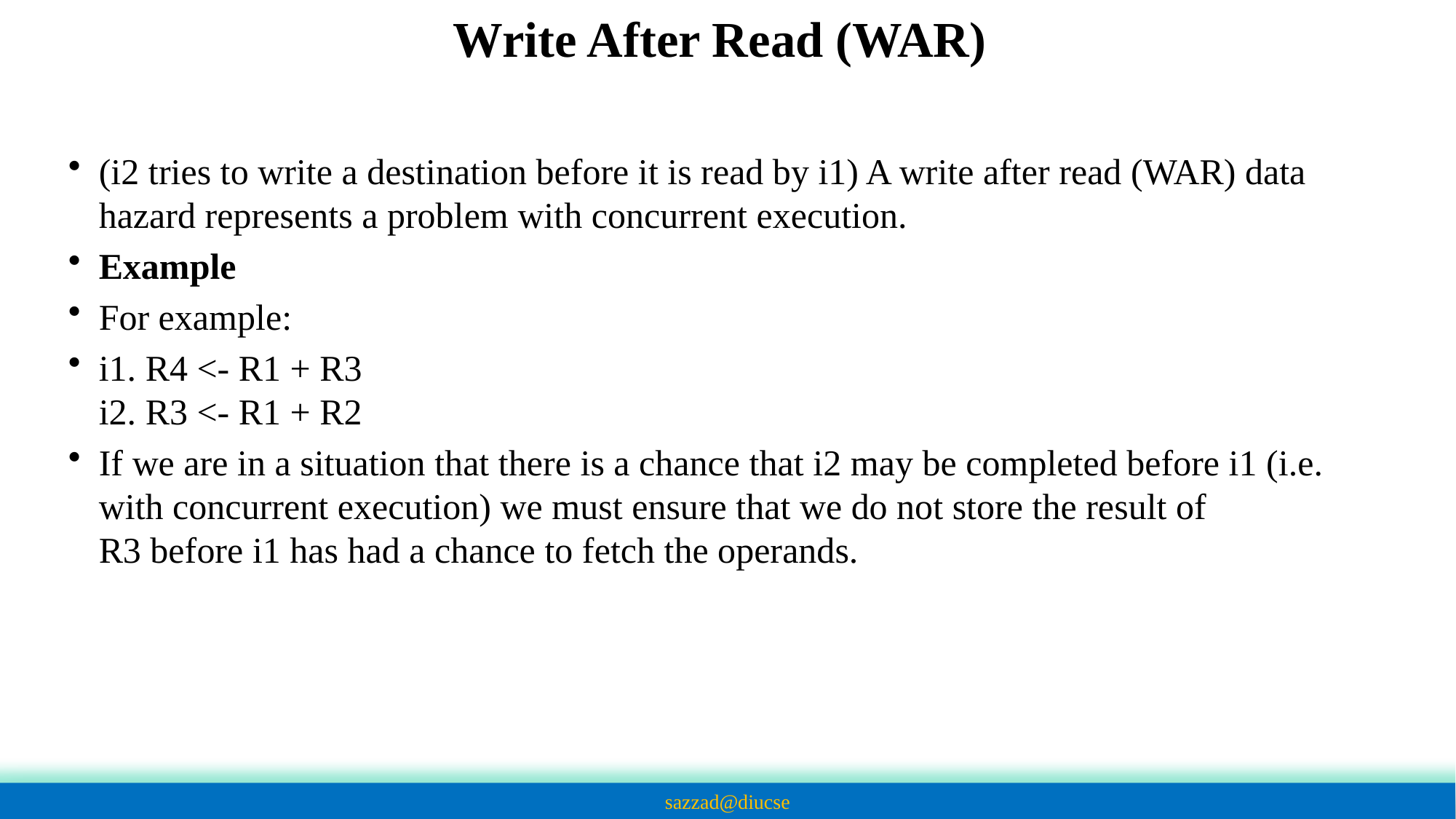

# Write After Read (WAR)
(i2 tries to write a destination before it is read by i1) A write after read (WAR) data hazard represents a problem with concurrent execution.
Example
For example:
i1. R4 <- R1 + R3
i2. R3 <- R1 + R2
If we are in a situation that there is a chance that i2 may be completed before i1 (i.e. with concurrent execution) we must ensure that we do not store the result of R3 before i1 has had a chance to fetch the operands.